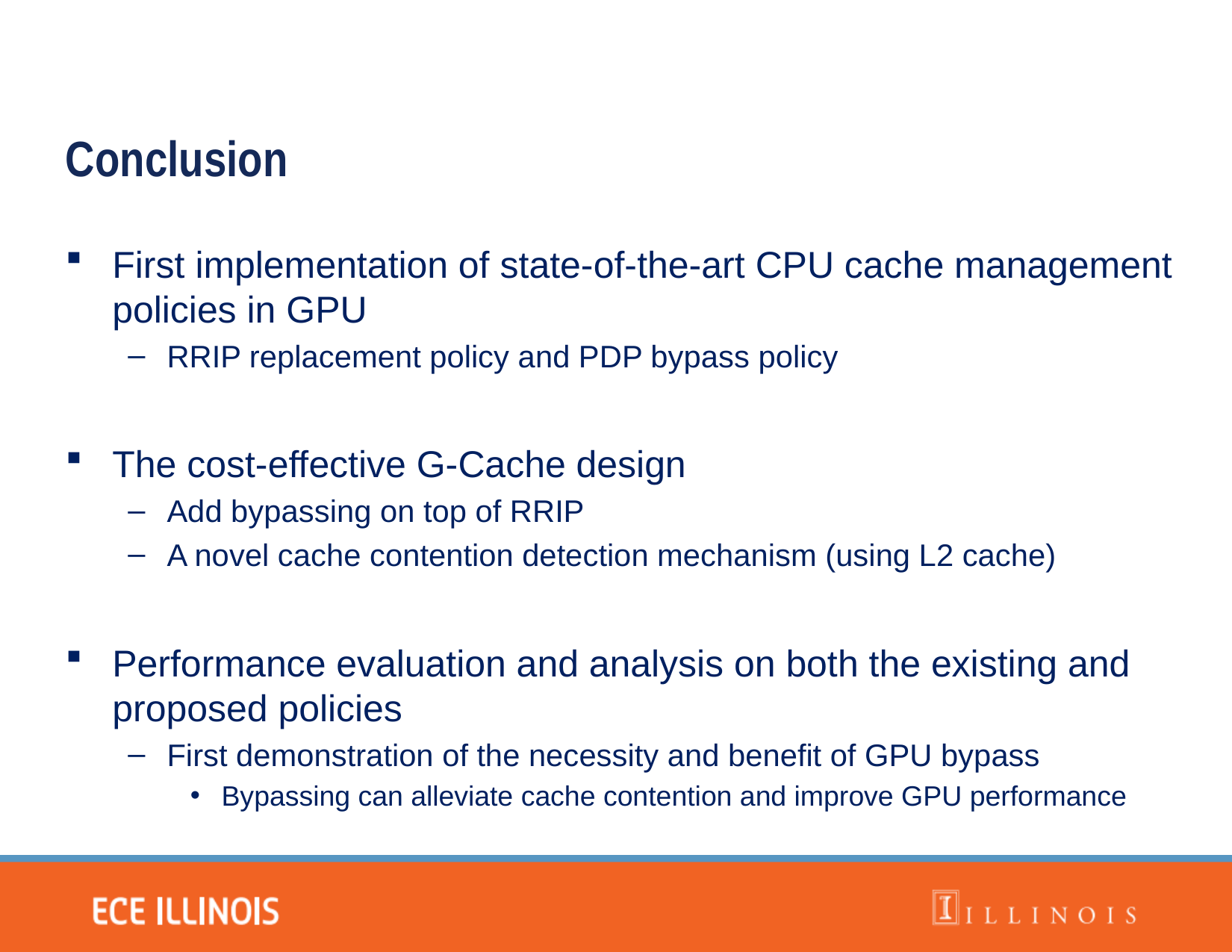

Conclusion
First implementation of state-of-the-art CPU cache management policies in GPU
RRIP replacement policy and PDP bypass policy

The cost-effective G-Cache design
Add bypassing on top of RRIP
A novel cache contention detection mechanism (using L2 cache)

Performance evaluation and analysis on both the existing and proposed policies
First demonstration of the necessity and benefit of GPU bypass
Bypassing can alleviate cache contention and improve GPU performance